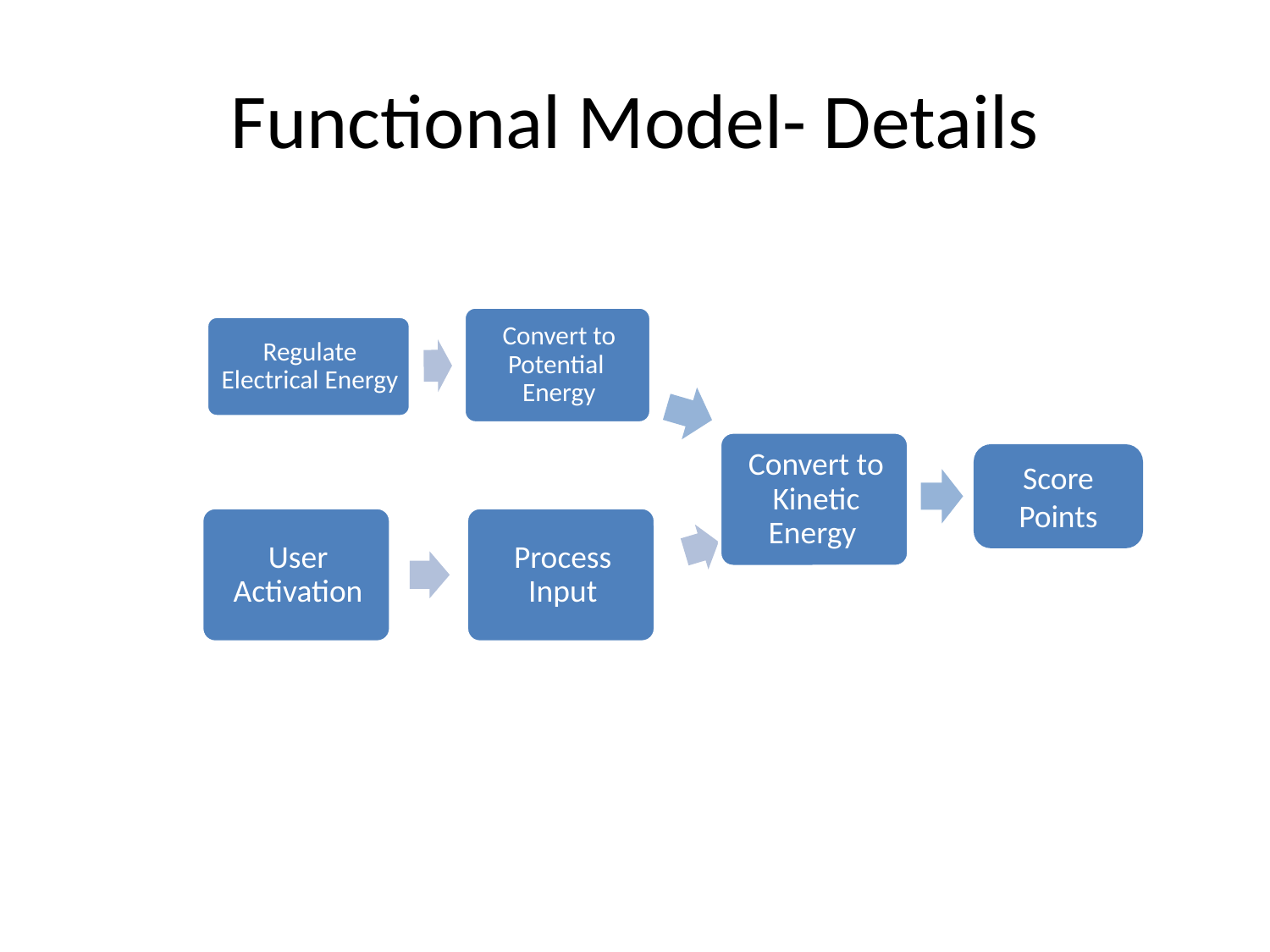

# Functional Model- Details
Regulate Electrical Energy

Convert to Potential  Energy

User Activation

Process Input

Convert to Kinetic Energy
Score Points